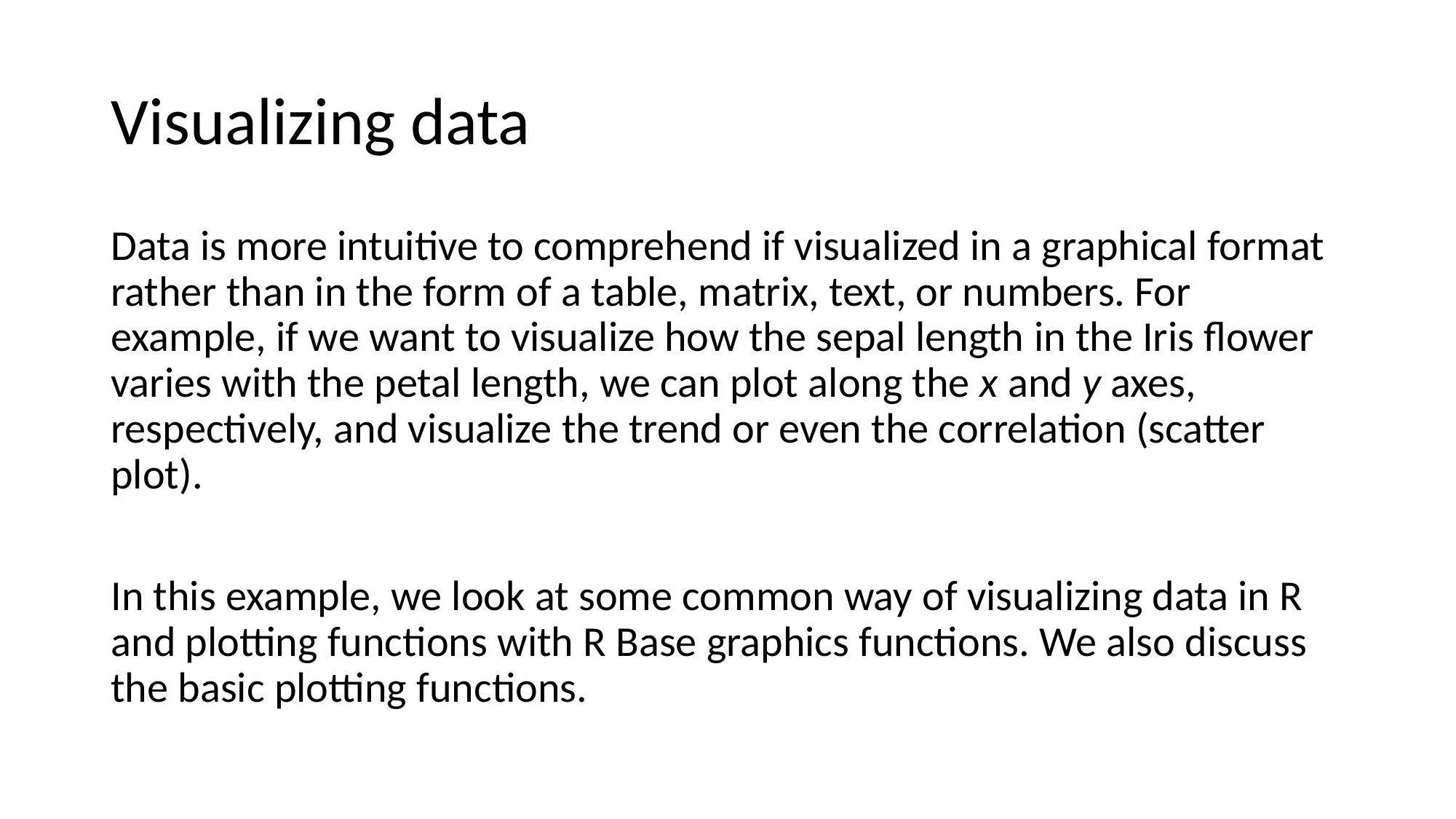

# Visualizing data
Data is more intuitive to comprehend if visualized in a graphical format rather than in the form of a table, matrix, text, or numbers. For example, if we want to visualize how the sepal length in the Iris flower varies with the petal length, we can plot along the x and y axes, respectively, and visualize the trend or even the correlation (scatter plot).

In this example, we look at some common way of visualizing data in R and plotting functions with R Base graphics functions. We also discuss the basic plotting functions.